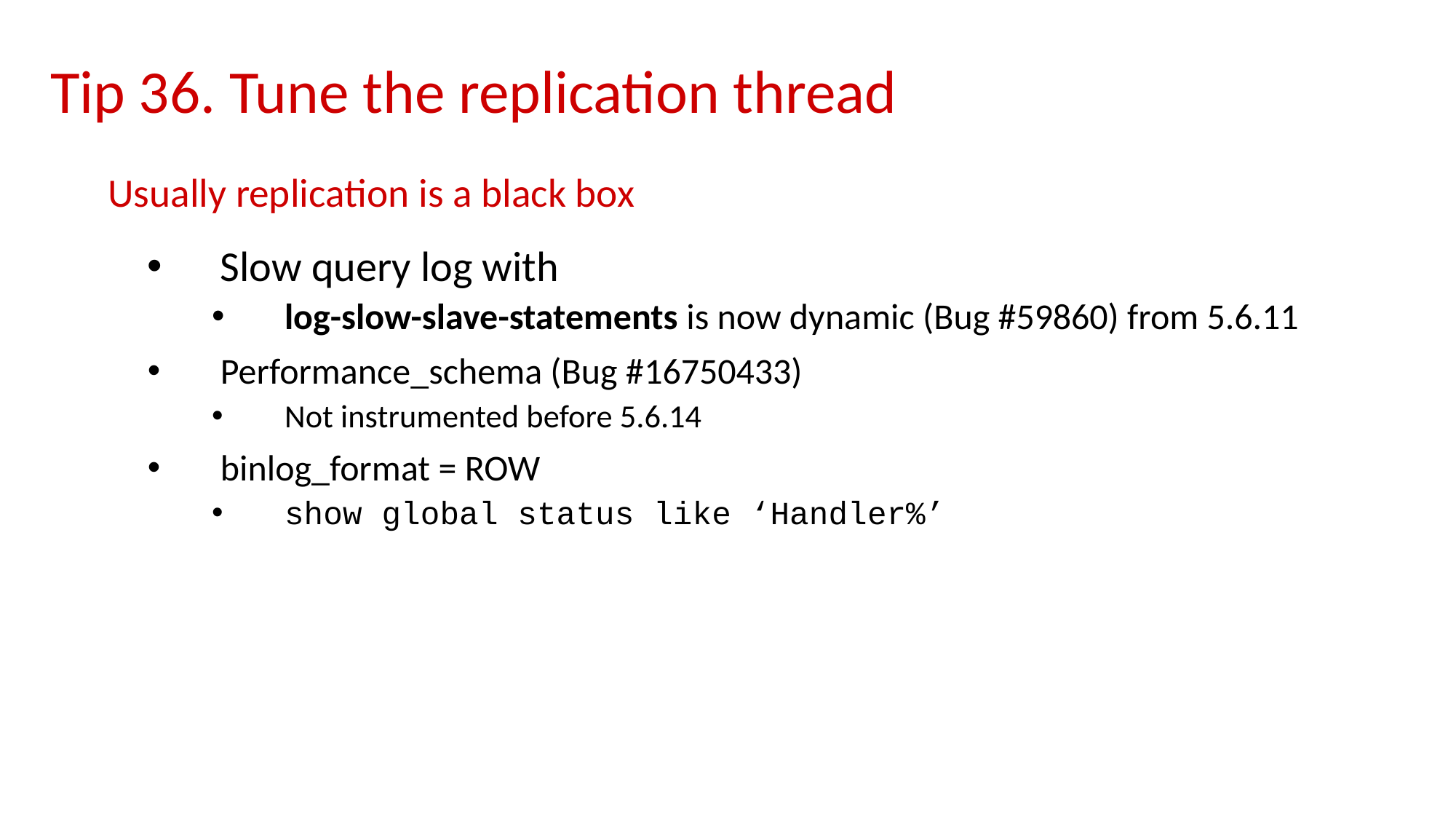

# Tip 36. Tune the replication thread
Usually replication is a black box
Slow query log with
log-slow-slave-statements is now dynamic (Bug #59860) from 5.6.11
Performance_schema (Bug #16750433)
Not instrumented before 5.6.14
binlog_format = ROW
show global status like ‘Handler%’